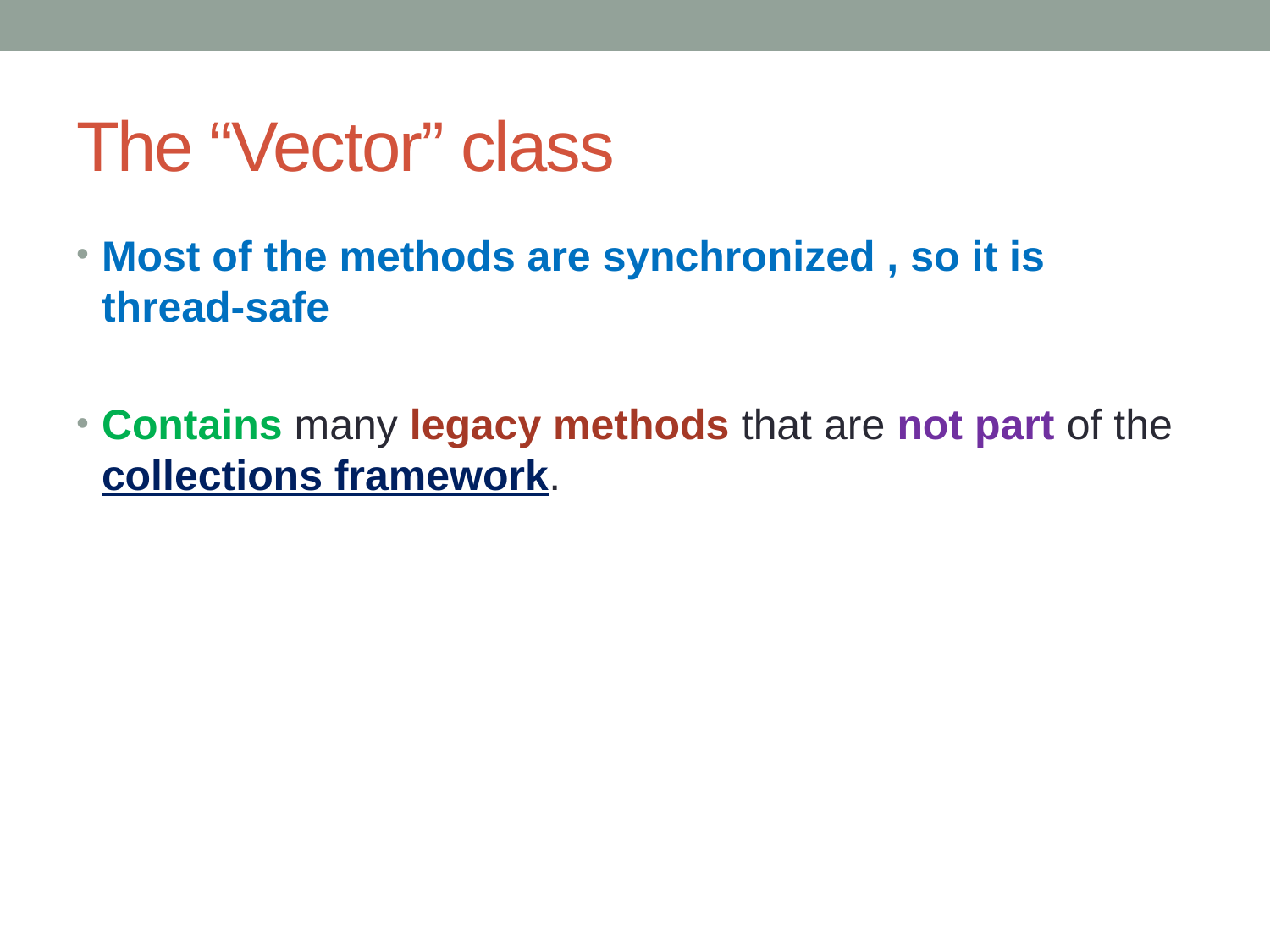

# The “Vector” class
Most of the methods are synchronized , so it is thread-safe

Contains many legacy methods that are not part of the collections framework.